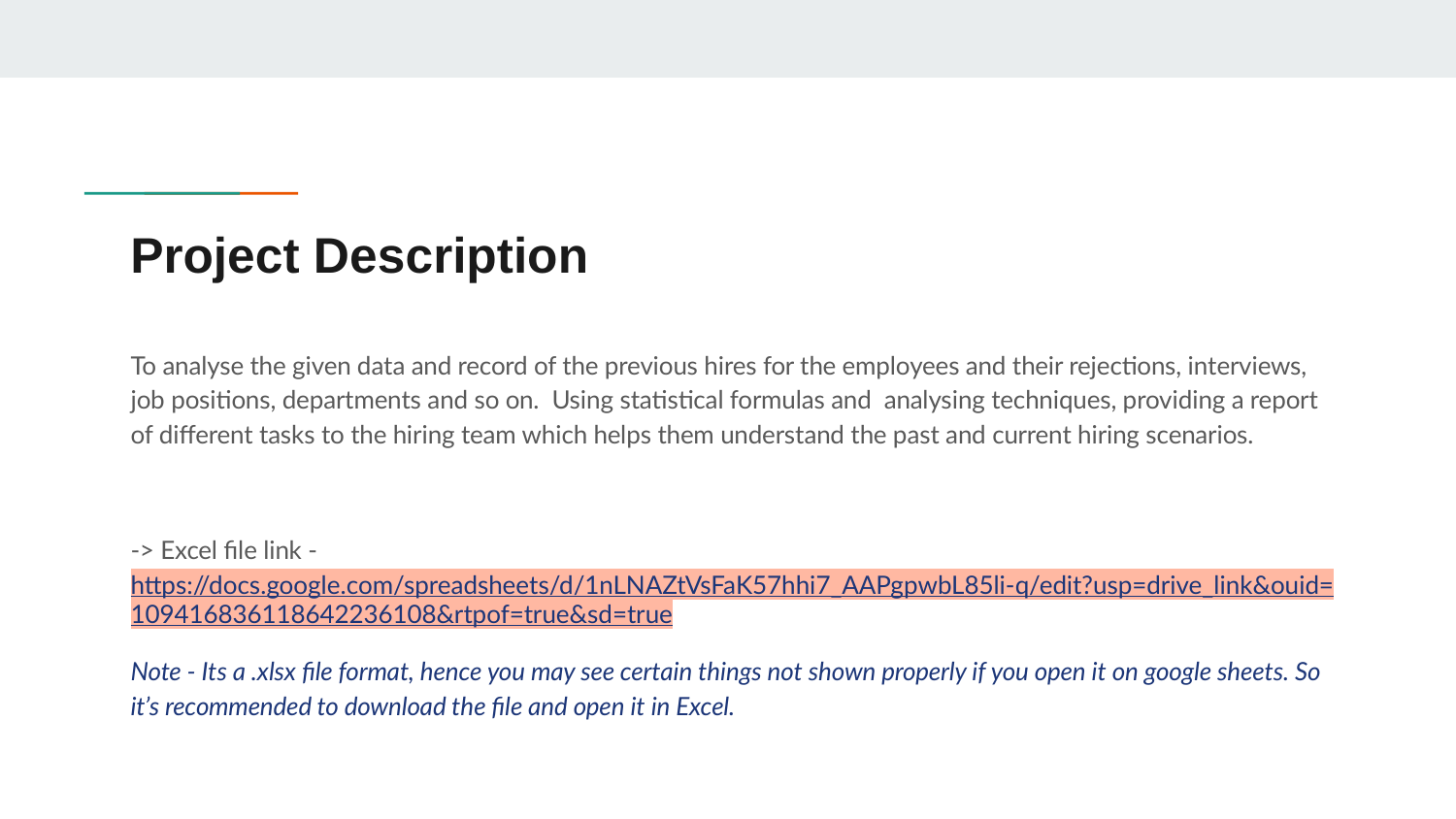

# Project Description
To analyse the given data and record of the previous hires for the employees and their rejections, interviews, job positions, departments and so on.  Using statistical formulas and  analysing techniques, providing a report of different tasks to the hiring team which helps them understand the past and current hiring scenarios.

-> Excel file link - https://docs.google.com/spreadsheets/d/1nLNAZtVsFaK57hhi7_AAPgpwbL85li-q/edit?usp=drive_link&ouid=109416836118642236108&rtpof=true&sd=true
Note - Its a .xlsx file format, hence you may see certain things not shown properly if you open it on google sheets. So it’s recommended to download the file and open it in Excel.